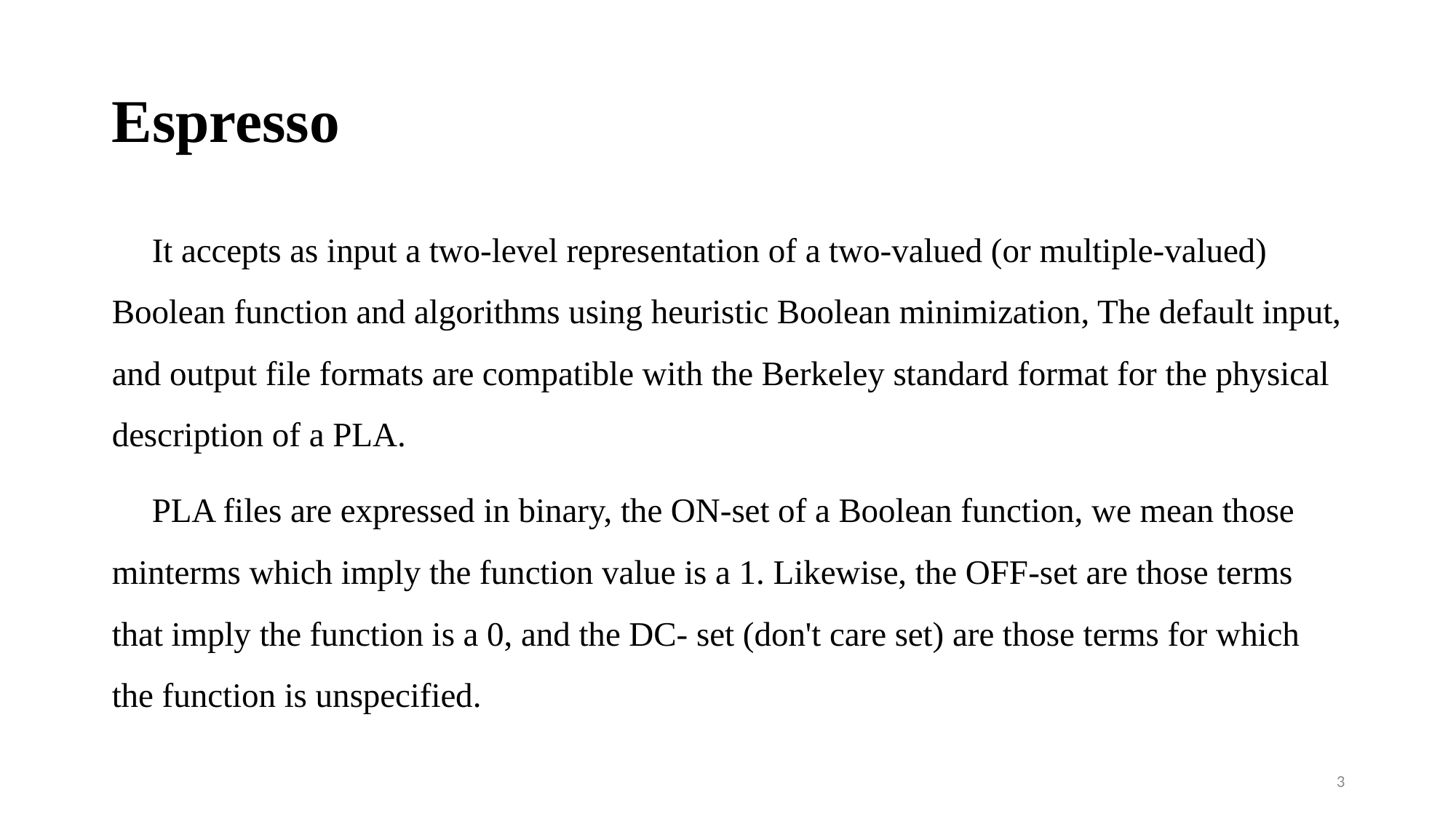

# Espresso
It accepts as input a two-level representation of a two-valued (or multiple-valued) Boolean function and algorithms using heuristic Boolean minimization, The default input, and output file formats are compatible with the Berkeley standard format for the physical description of a PLA.
PLA files are expressed in binary, the ON-set of a Boolean function, we mean those minterms which imply the function value is a 1. Likewise, the OFF-set are those terms that imply the function is a 0, and the DC- set (don't care set) are those terms for which the function is unspecified.
3